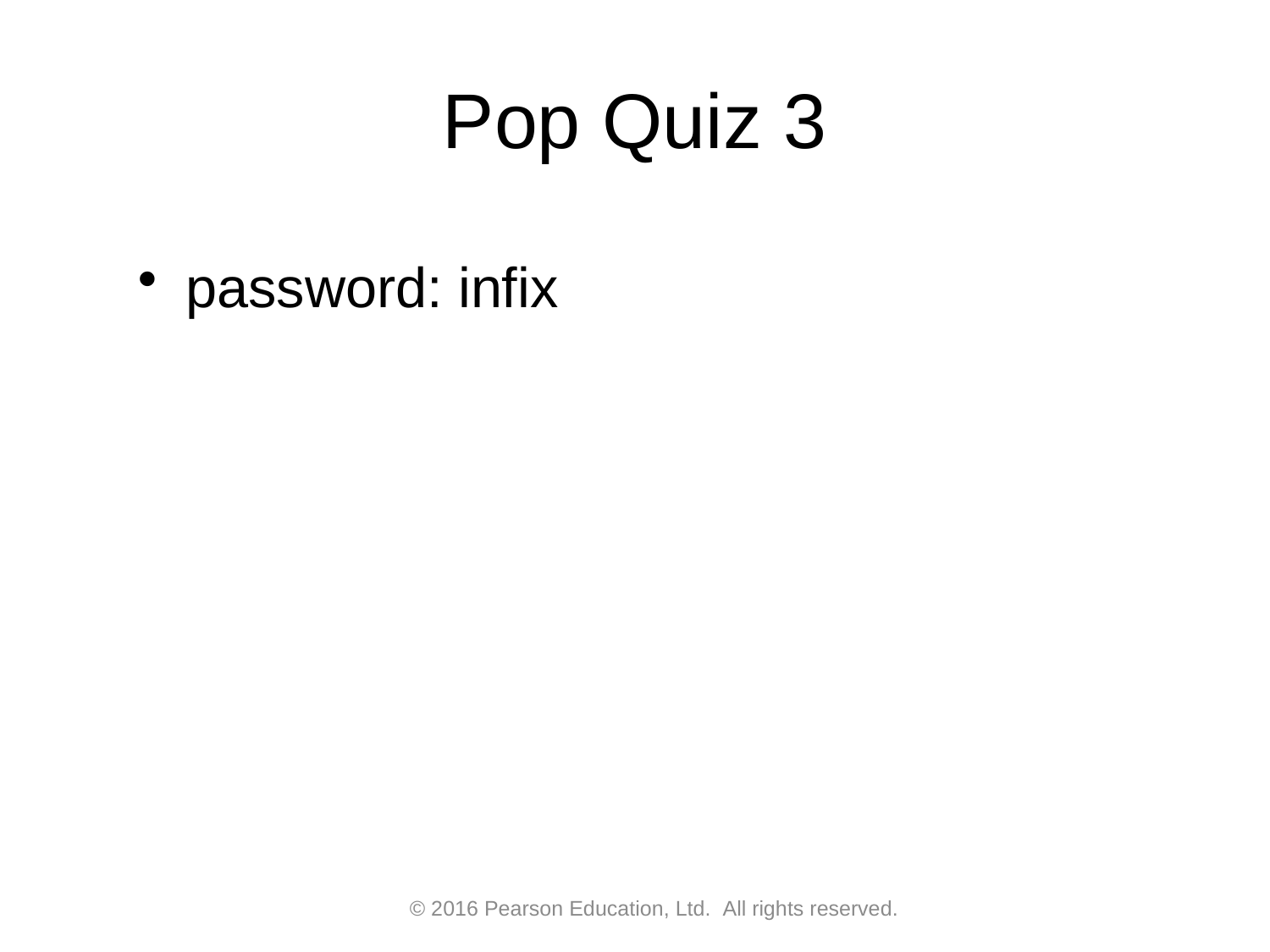

# Pop Quiz 3
password: infix
© 2016 Pearson Education, Ltd.  All rights reserved.